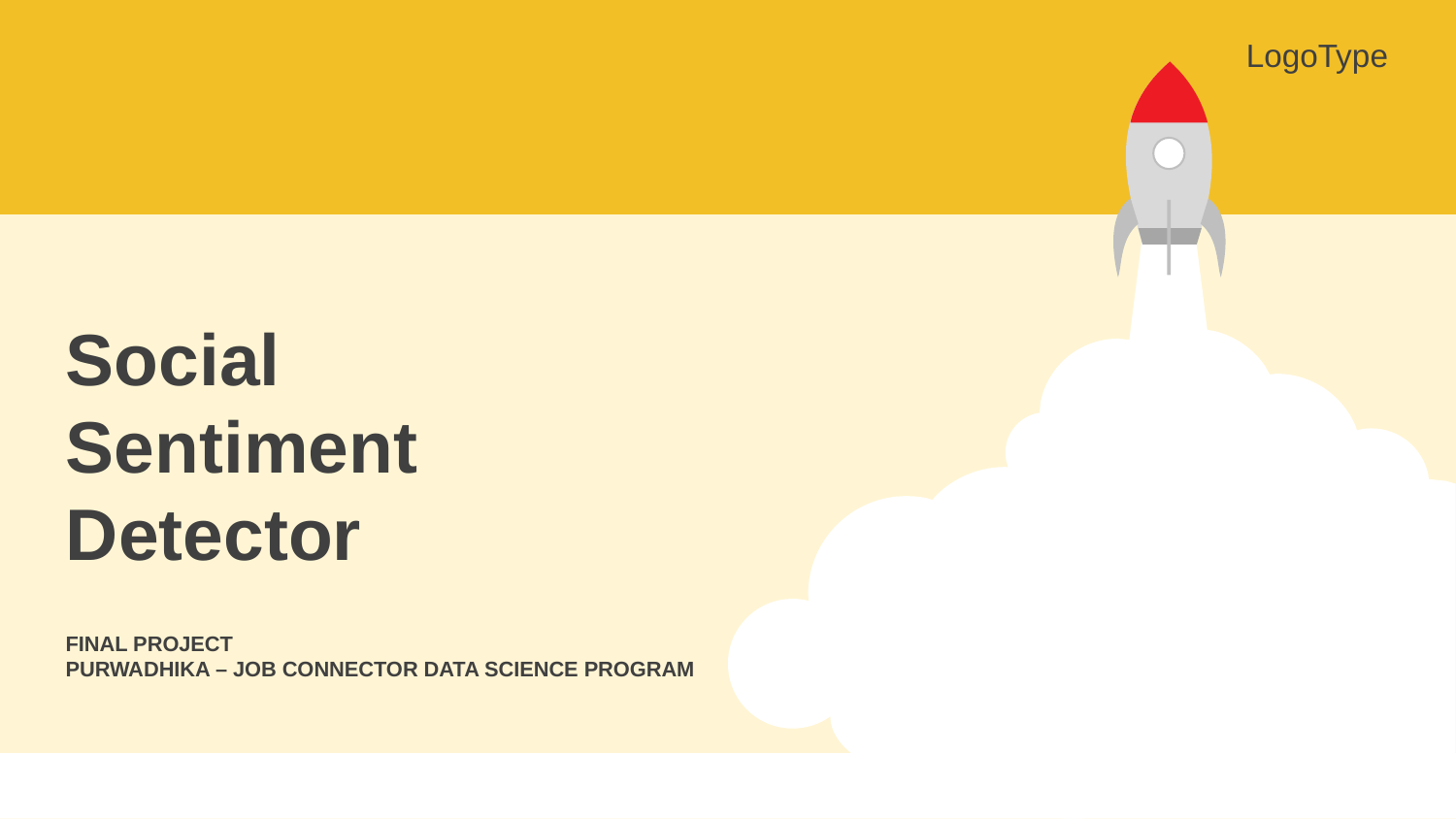

LogoType
Social Sentiment Detector
FINAL PROJECT
PURWADHIKA – JOB CONNECTOR DATA SCIENCE PROGRAM